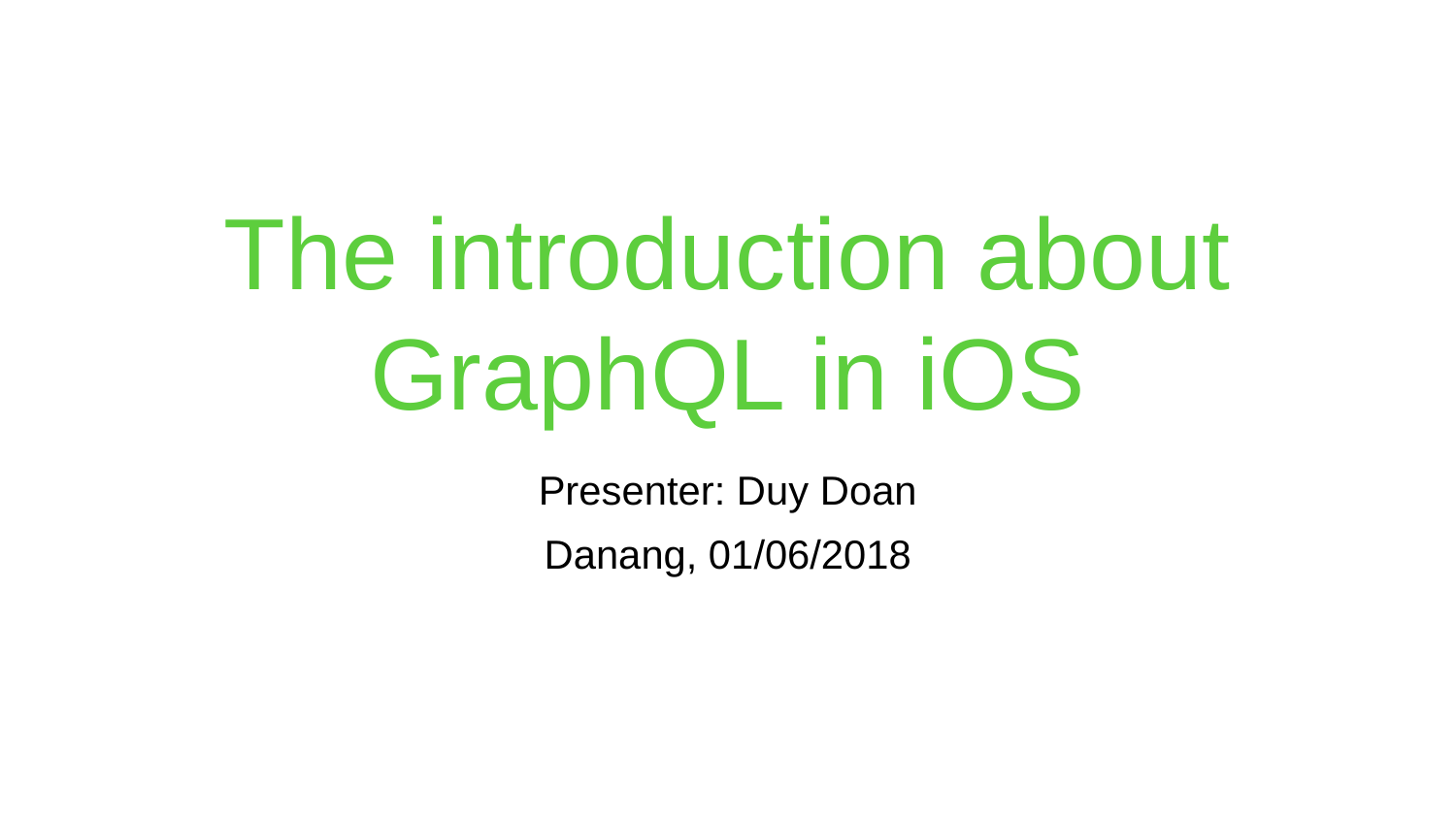

# The introduction about GraphQL in iOS
Presenter: Duy Doan
Danang, 01/06/2018